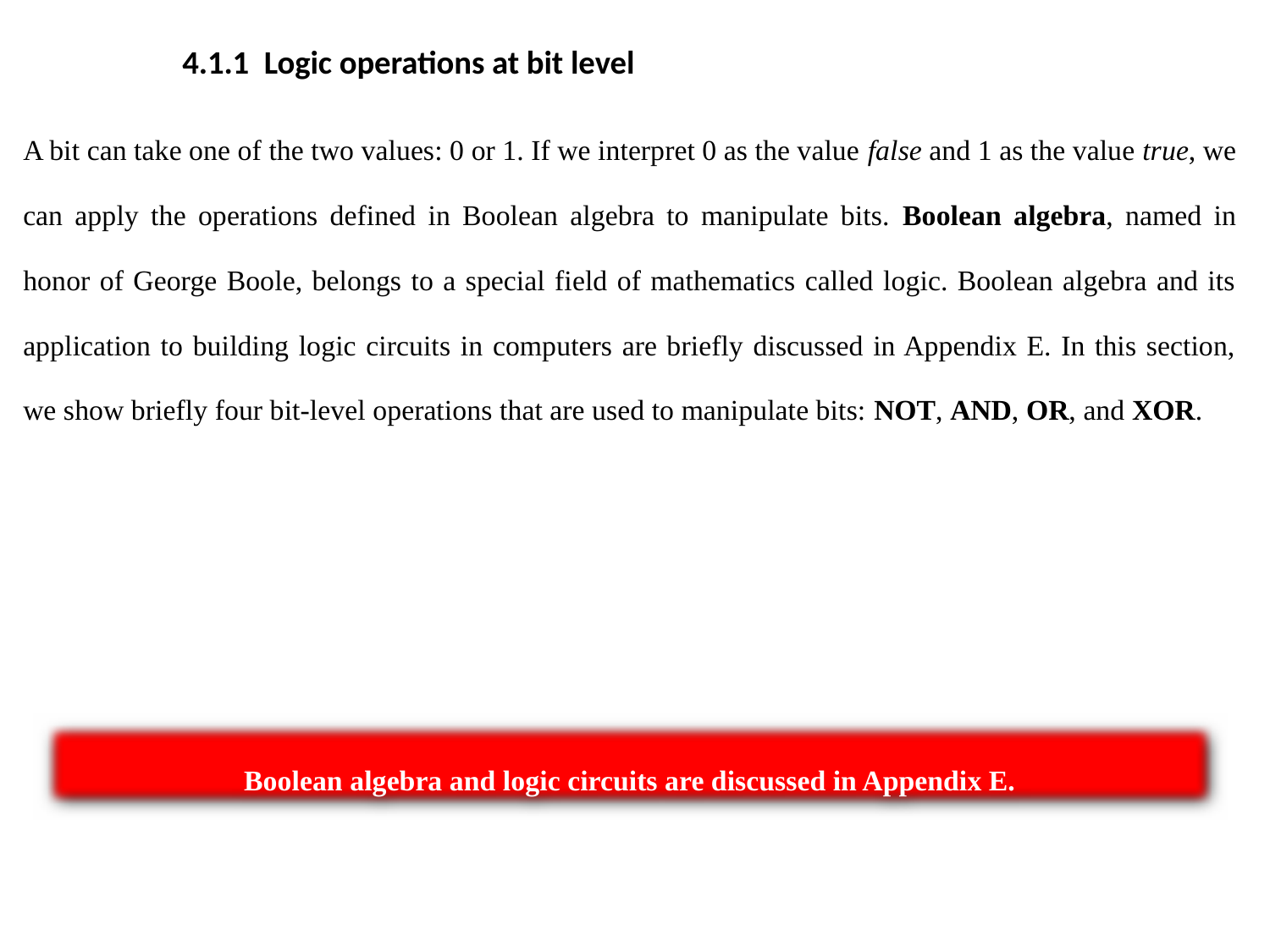

4.1.1  Logic operations at bit level
A bit can take one of the two values: 0 or 1. If we interpret 0 as the value false and 1 as the value true, we can apply the operations defined in Boolean algebra to manipulate bits. Boolean algebra, named in honor of George Boole, belongs to a special field of mathematics called logic. Boolean algebra and its application to building logic circuits in computers are briefly discussed in Appendix E. In this section, we show briefly four bit-level operations that are used to manipulate bits: NOT, AND, OR, and XOR.
Boolean algebra and logic circuits are discussed in Appendix E.